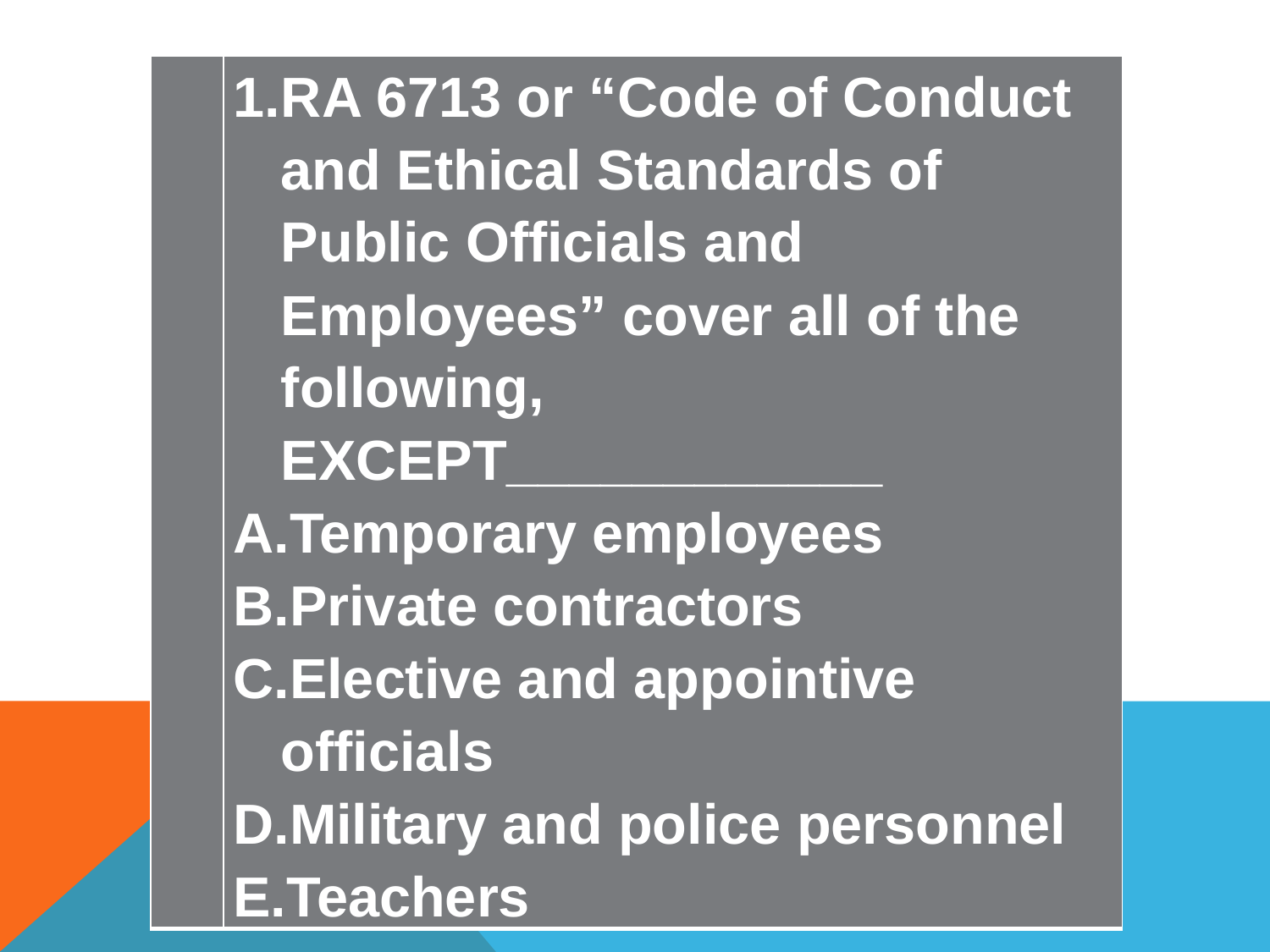

#
|  | RA 6713 or “Code of Conduct and Ethical Standards of Public Officials and Employees” cover all of the following, EXCEPT\_\_\_\_\_\_\_\_\_\_\_\_ Temporary employees Private contractors Elective and appointive officials Military and police personnel Teachers |
| --- | --- |